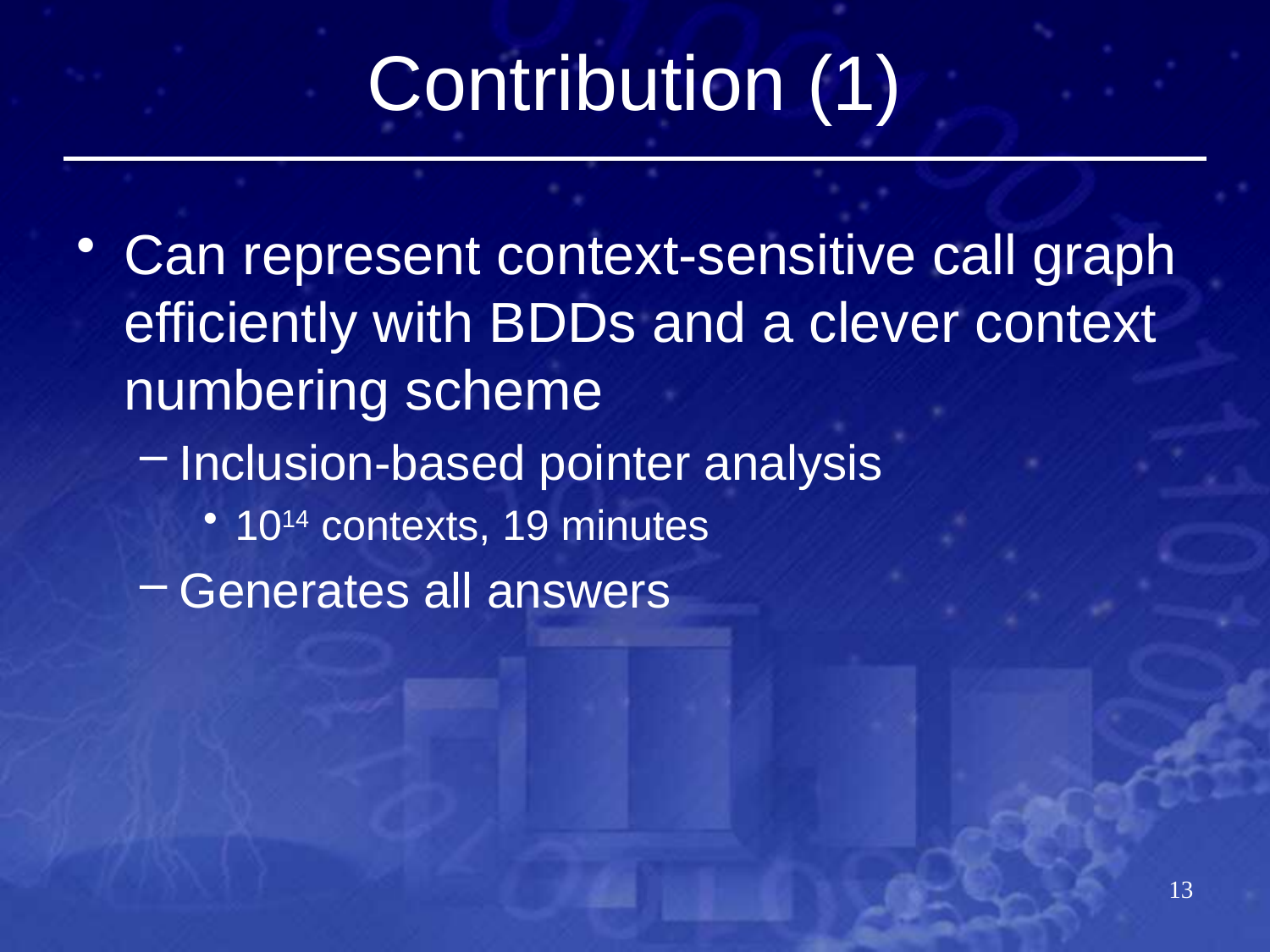

# Contribution (1)
Can represent context-sensitive call graph efficiently with BDDs and a clever context numbering scheme
Inclusion-based pointer analysis
1014 contexts, 19 minutes
Generates all answers
13